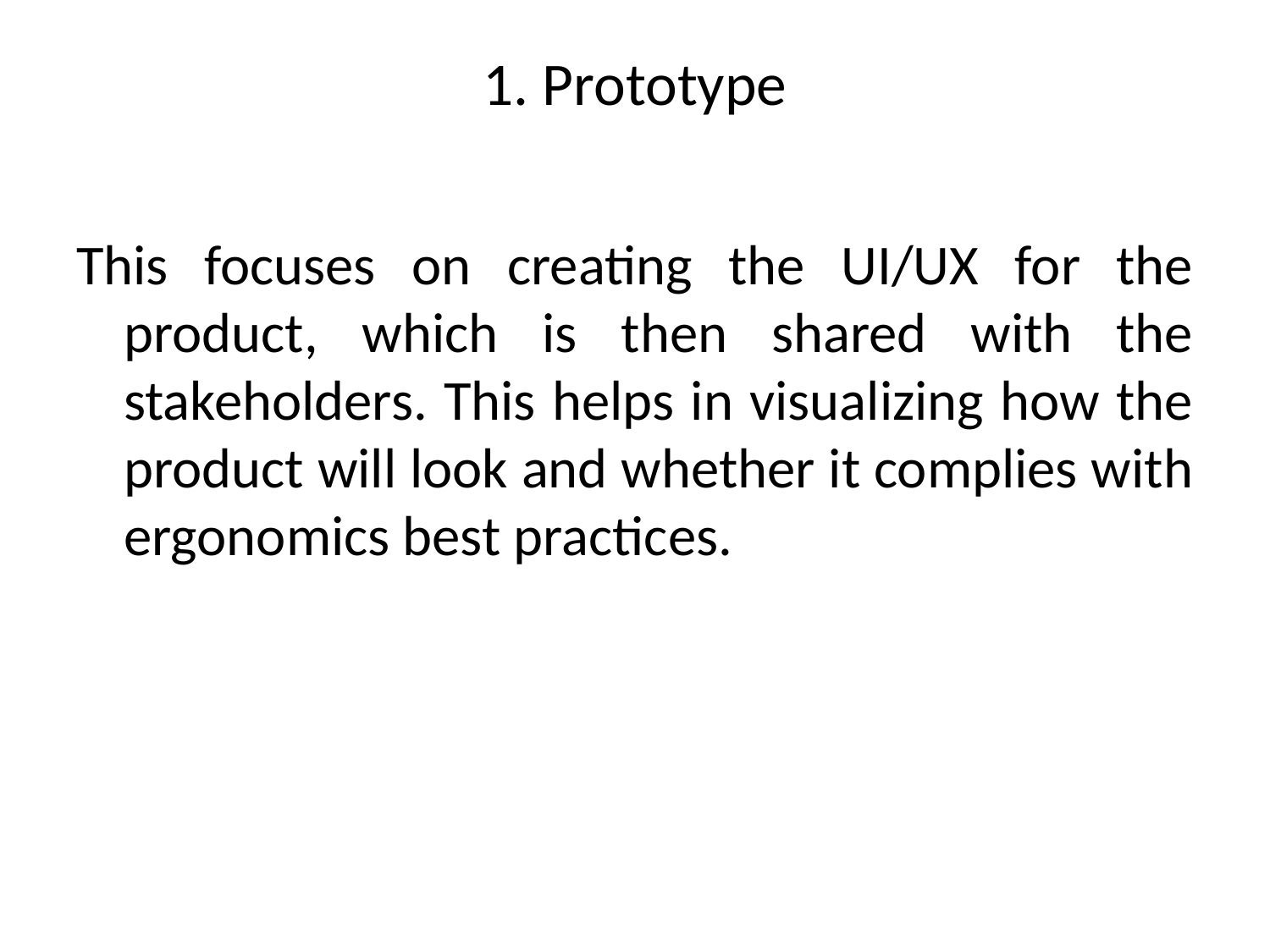

# 1. Prototype
This focuses on creating the UI/UX for the product, which is then shared with the stakeholders. This helps in visualizing how the product will look and whether it complies with ergonomics best practices.